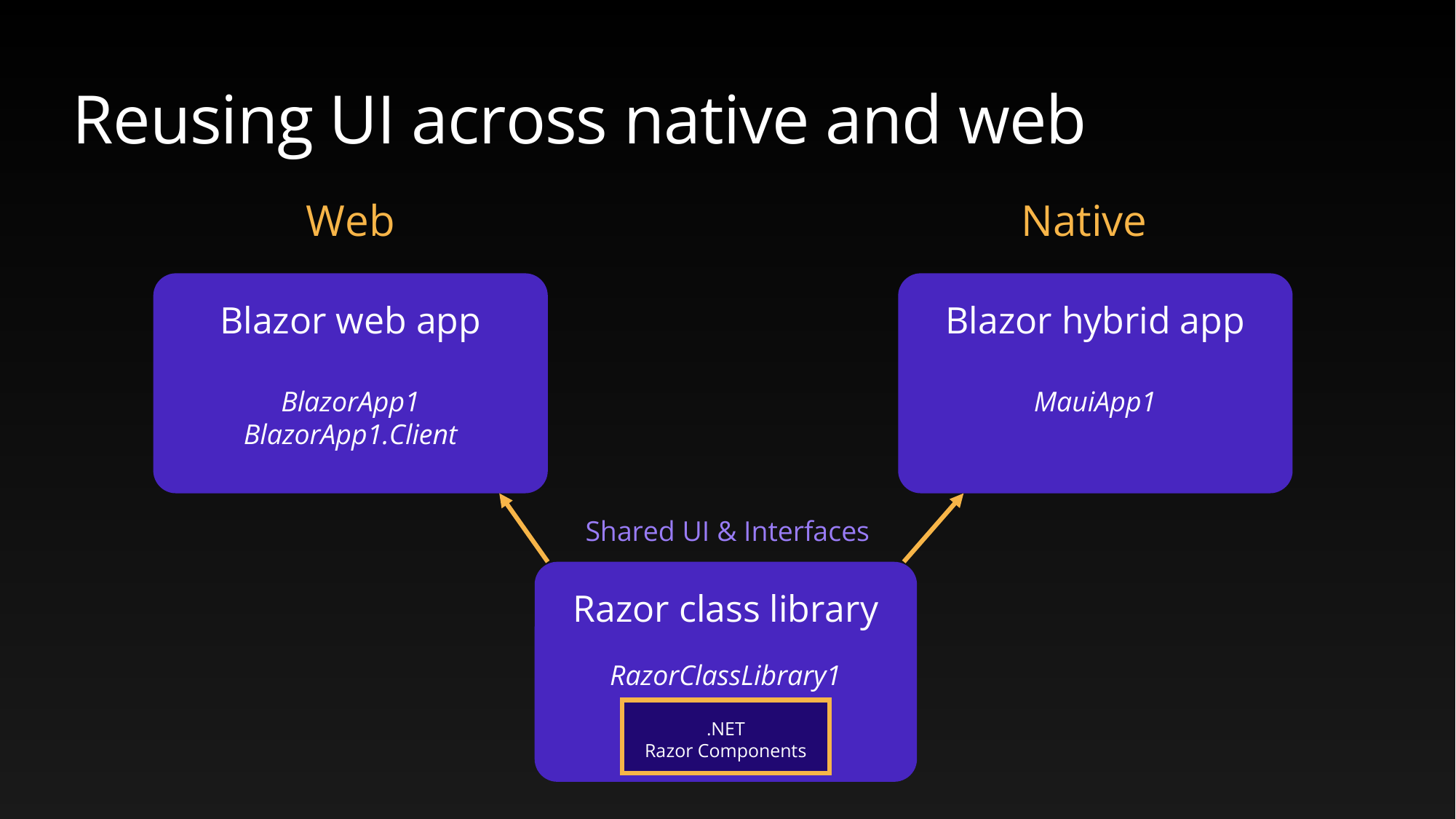

# Reusing UI across native and web
Web
Native
Blazor web app

BlazorApp1
BlazorApp1.Client
Blazor hybrid app

MauiApp1
Shared UI & Interfaces
Razor class library
RazorClassLibrary1
.NET
Razor Components